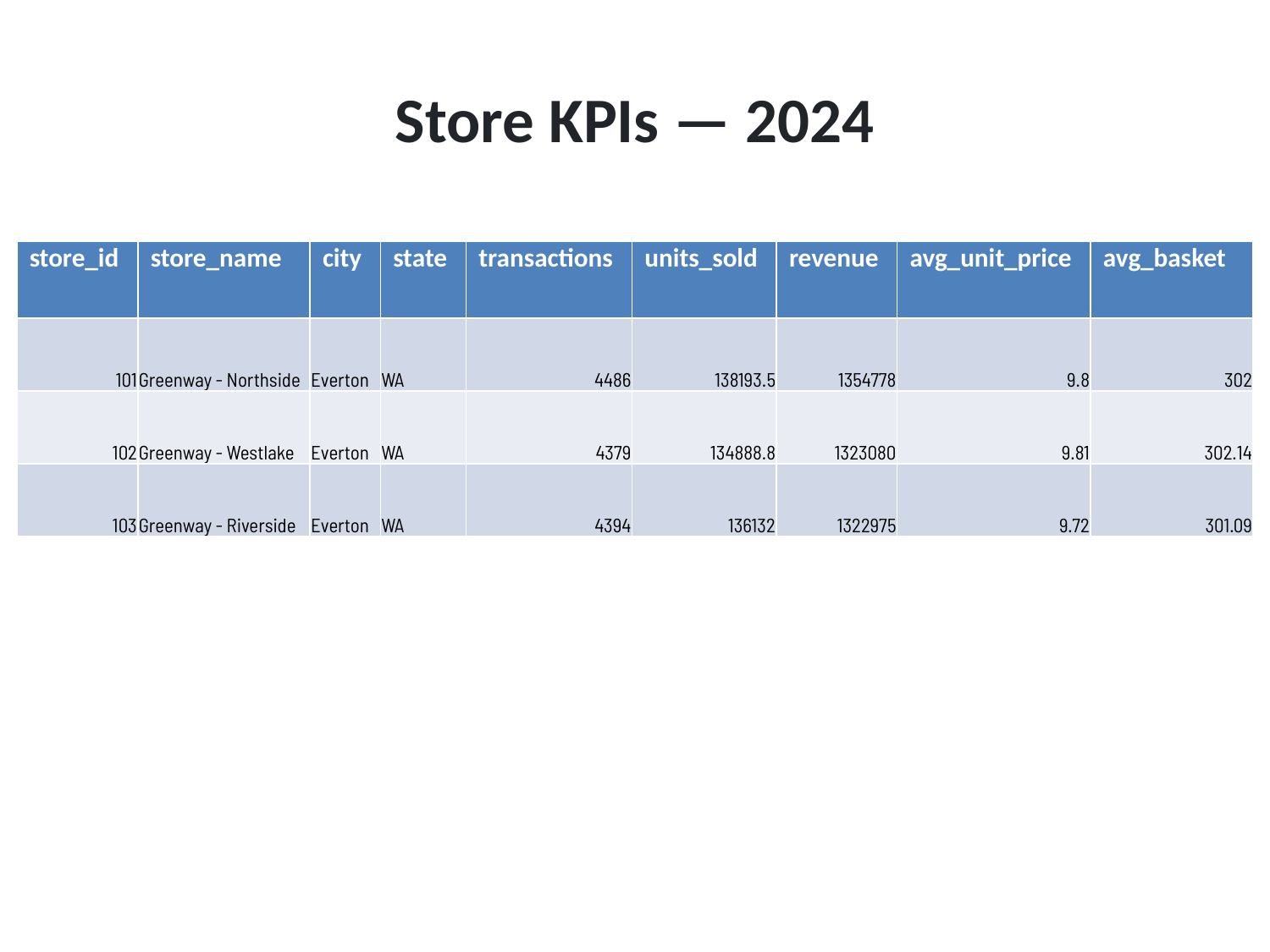

# Store KPIs — 2024
| store\_id | store\_name | city | state | transactions | units\_sold | revenue | avg\_unit\_price | avg\_basket |
| --- | --- | --- | --- | --- | --- | --- | --- | --- |
| 101 | Greenway - Northside | Everton | WA | 4486 | 138193.5 | 1354778 | 9.8 | 302 |
| 102 | Greenway - Westlake | Everton | WA | 4379 | 134888.8 | 1323080 | 9.81 | 302.14 |
| 103 | Greenway - Riverside | Everton | WA | 4394 | 136132 | 1322975 | 9.72 | 301.09 |